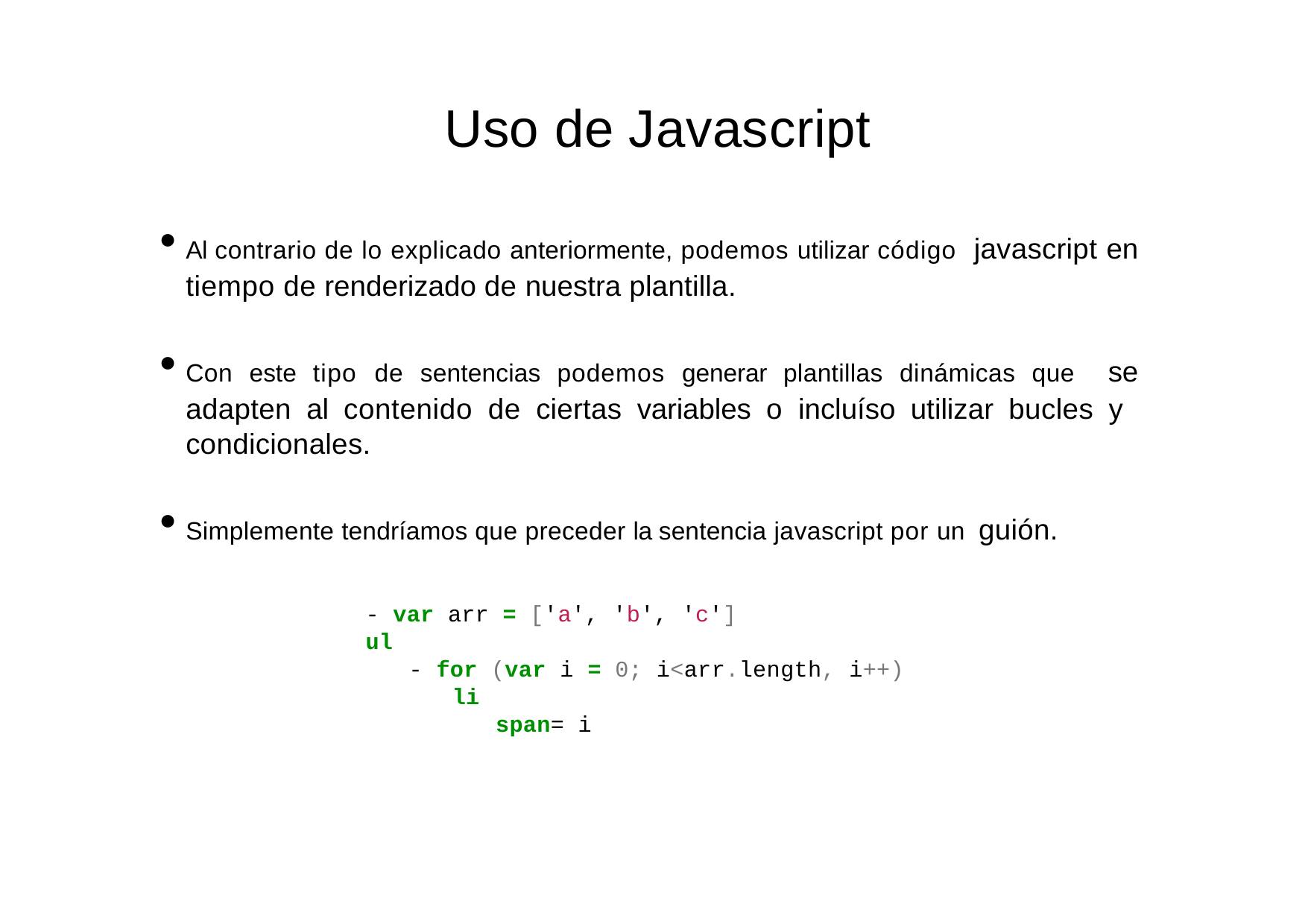

# Uso de Javascript
Al contrario de lo explicado anteriormente, podemos utilizar código  javascript en tiempo de renderizado de nuestra plantilla.

Con este tipo de sentencias podemos generar plantillas dinámicas que  se adapten al contenido de ciertas variables o incluíso utilizar bucles y  condicionales.

Simplemente tendríamos que preceder la sentencia javascript por un  guión.
- var arr = ['a', 'b', 'c']
ul
- for (var i = 0; i<arr.length, i++)
li
span= i